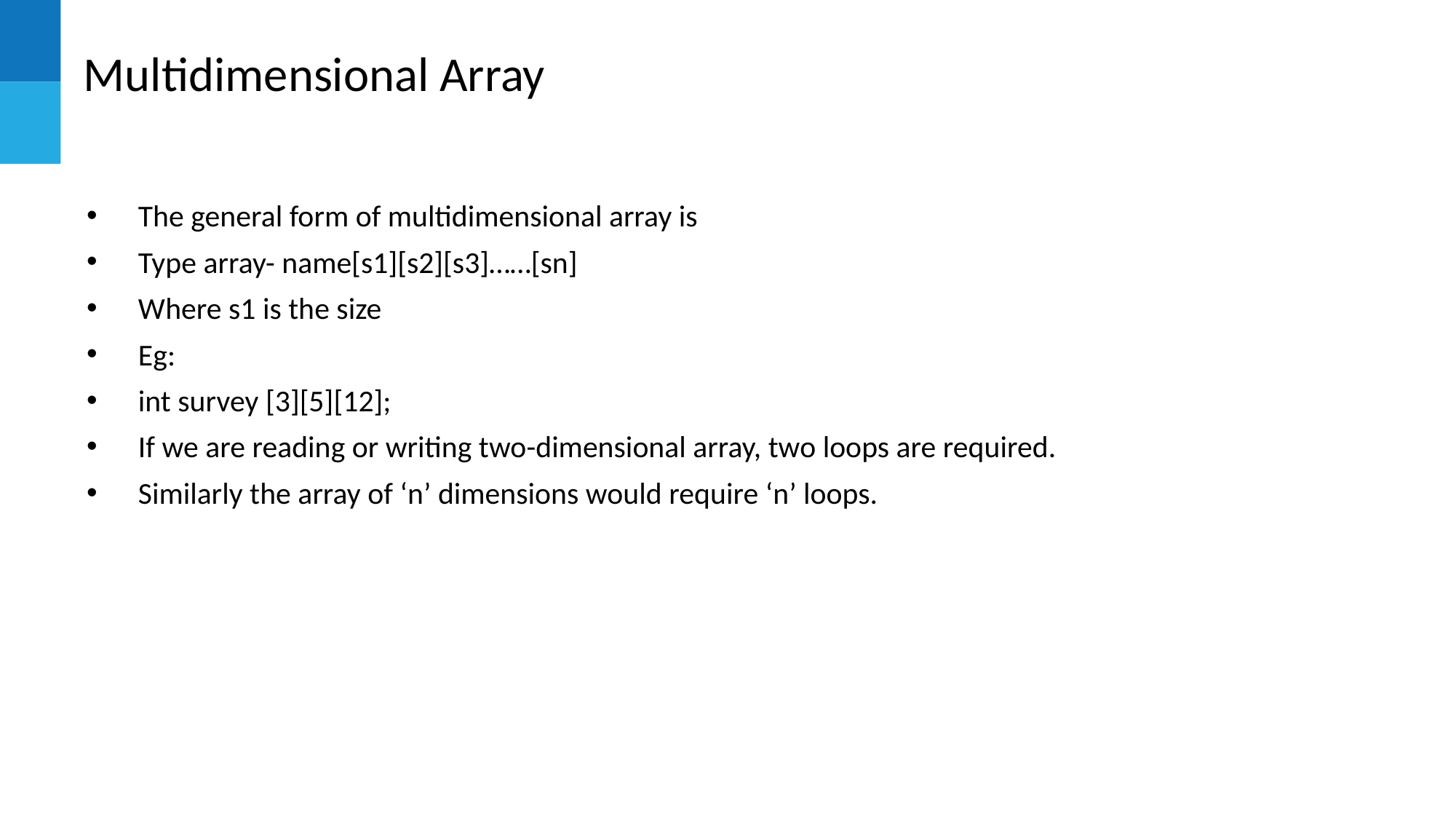

# Multidimensional Array
The general form of multidimensional array is
Type array- name[s1][s2][s3]……[sn]
Where s1 is the size
Eg:
int survey [3][5][12];
If we are reading or writing two-dimensional array, two loops are required.
Similarly the array of ‘n’ dimensions would require ‘n’ loops.